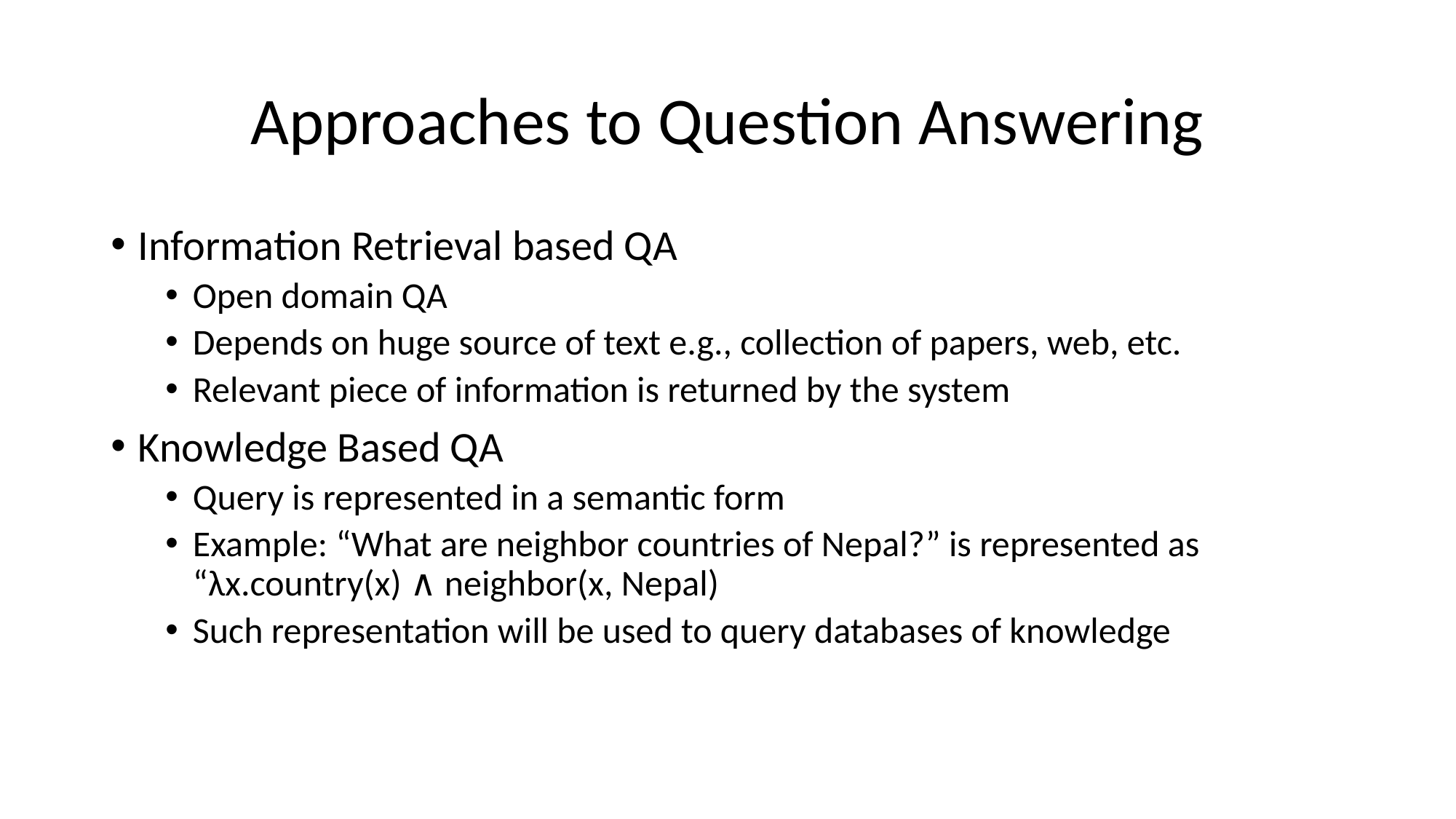

# Approaches to Question Answering
Information Retrieval based QA
Open domain QA
Depends on huge source of text e.g., collection of papers, web, etc.
Relevant piece of information is returned by the system
Knowledge Based QA
Query is represented in a semantic form
Example: “What are neighbor countries of Nepal?” is represented as “λx.country(x) ∧ neighbor(x, Nepal)
Such representation will be used to query databases of knowledge